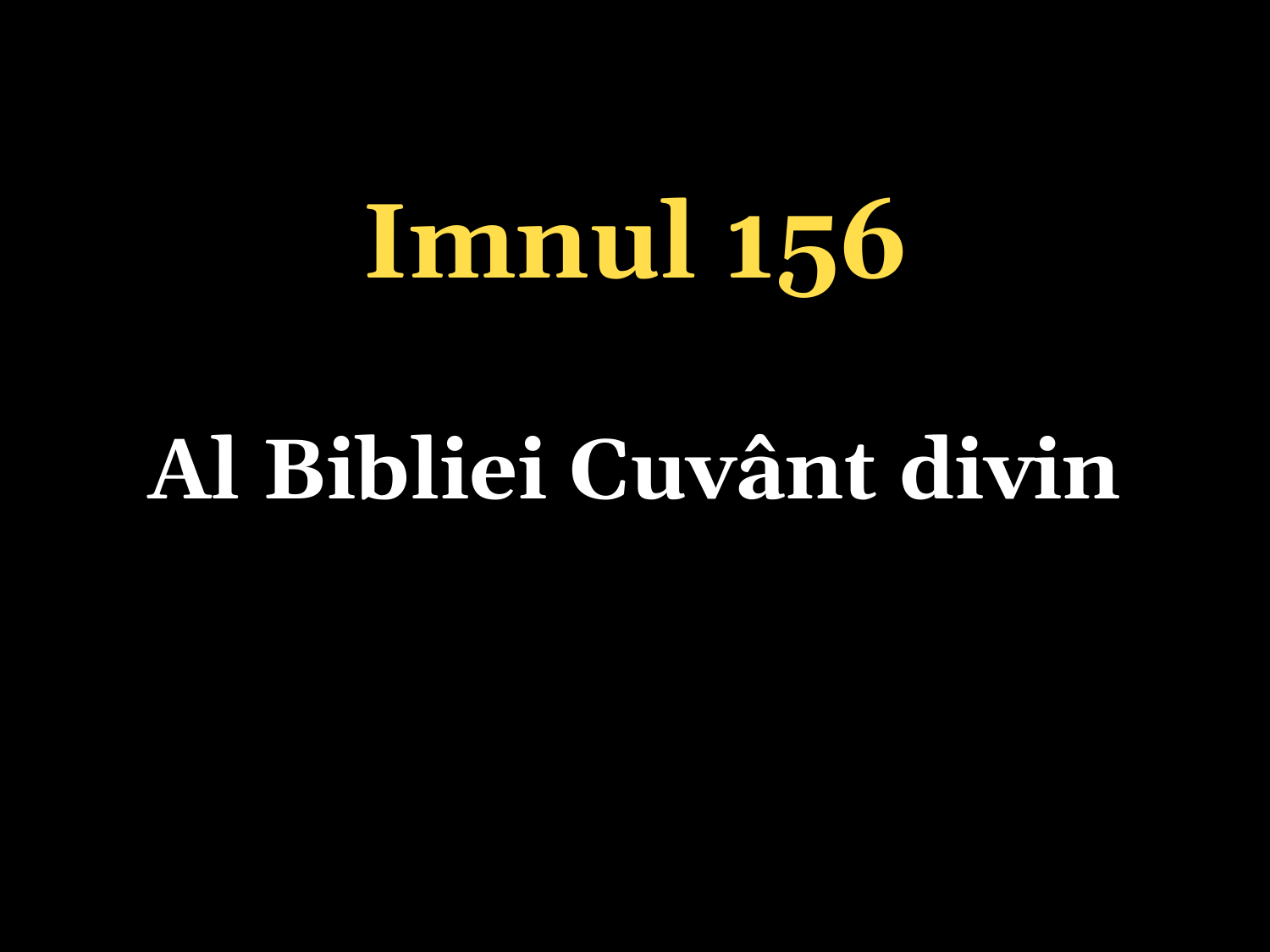

Imnul 156

Al Bibliei Cuvânt divin
131/920